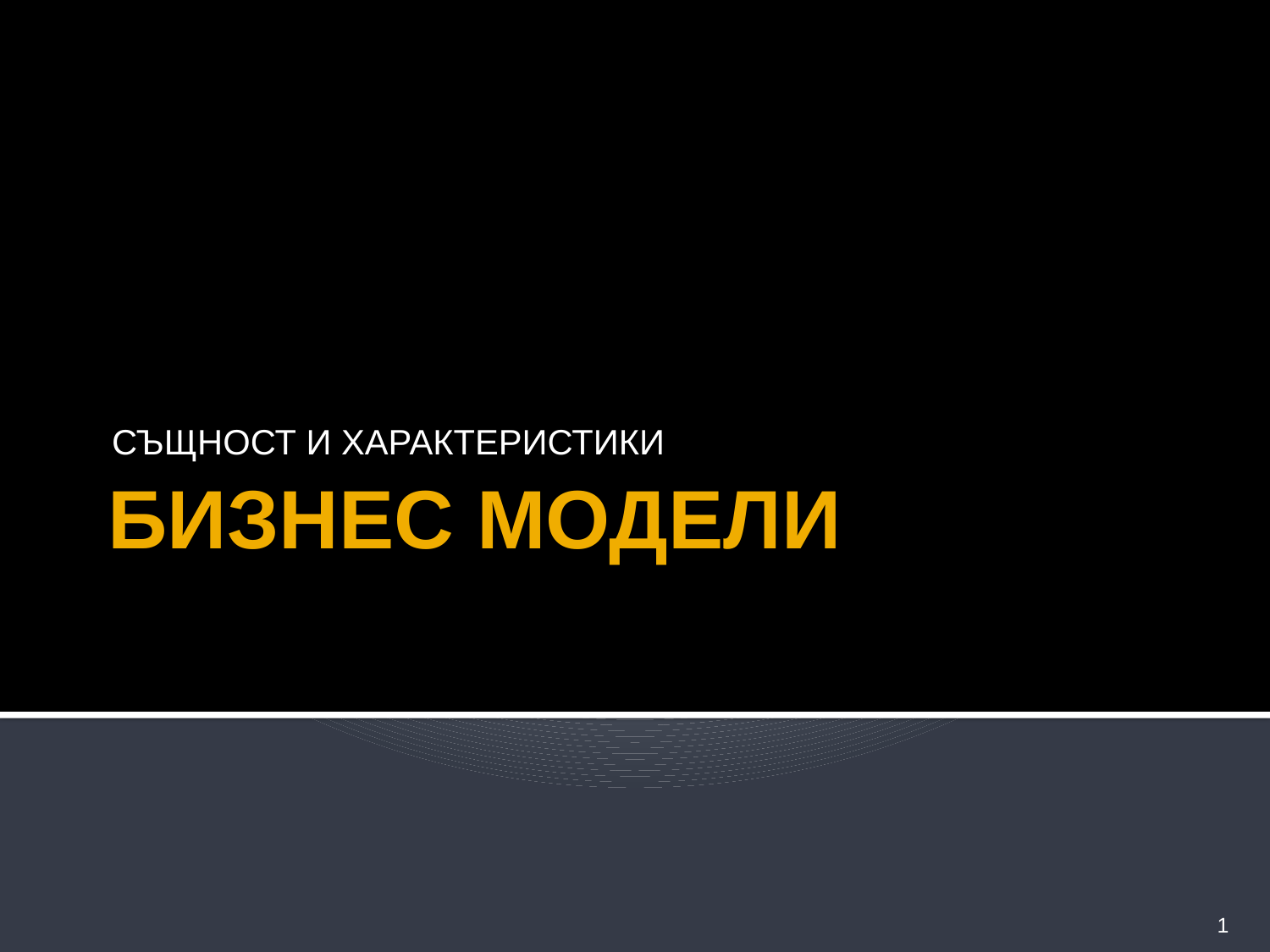

СЪЩНОСТ И ХАРАКТЕРИСТИКИ
# БИЗНЕС МОДЕЛИ
1